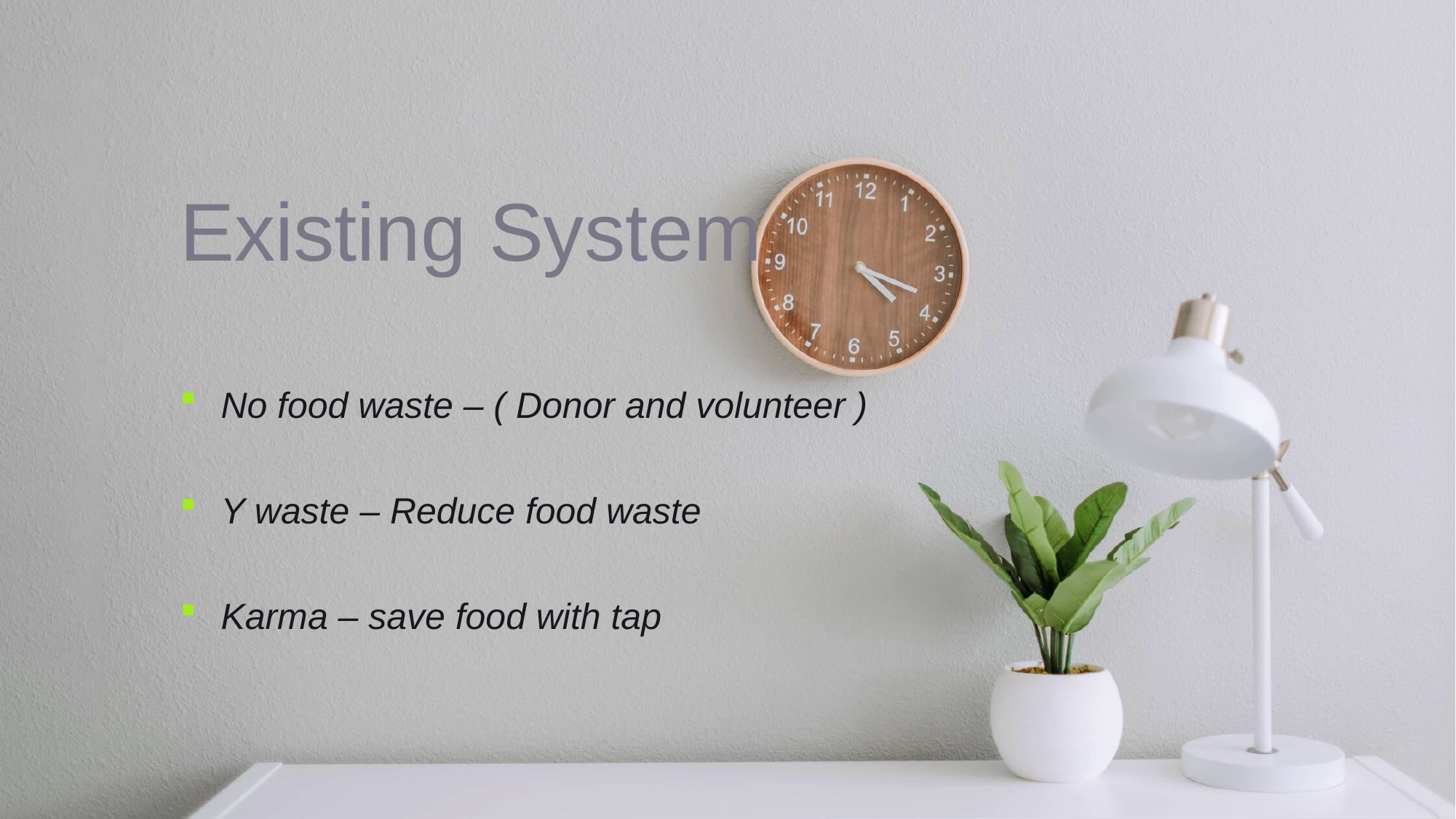

# Existing System
No food waste – ( Donor and volunteer )

Y waste – Reduce food waste

Karma – save food with tap